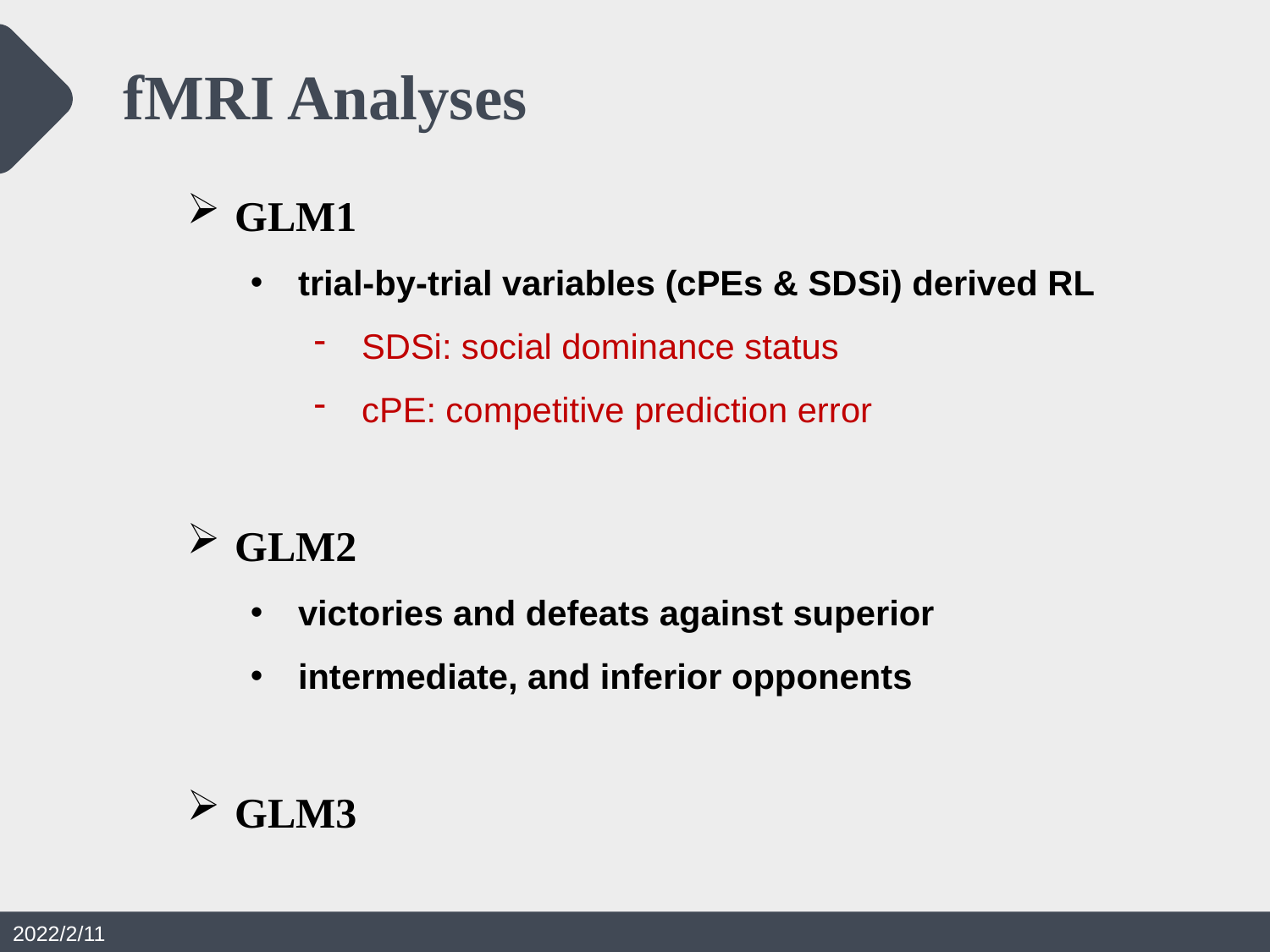

# fMRI Analyses
GLM1
trial-by-trial variables (cPEs & SDSi) derived RL
SDSi: social dominance status
cPE: competitive prediction error

GLM2
victories and defeats against superior
intermediate, and inferior opponents

GLM3
  - 1 -

2022/2/11
Dynamical Representation of Dominance
11